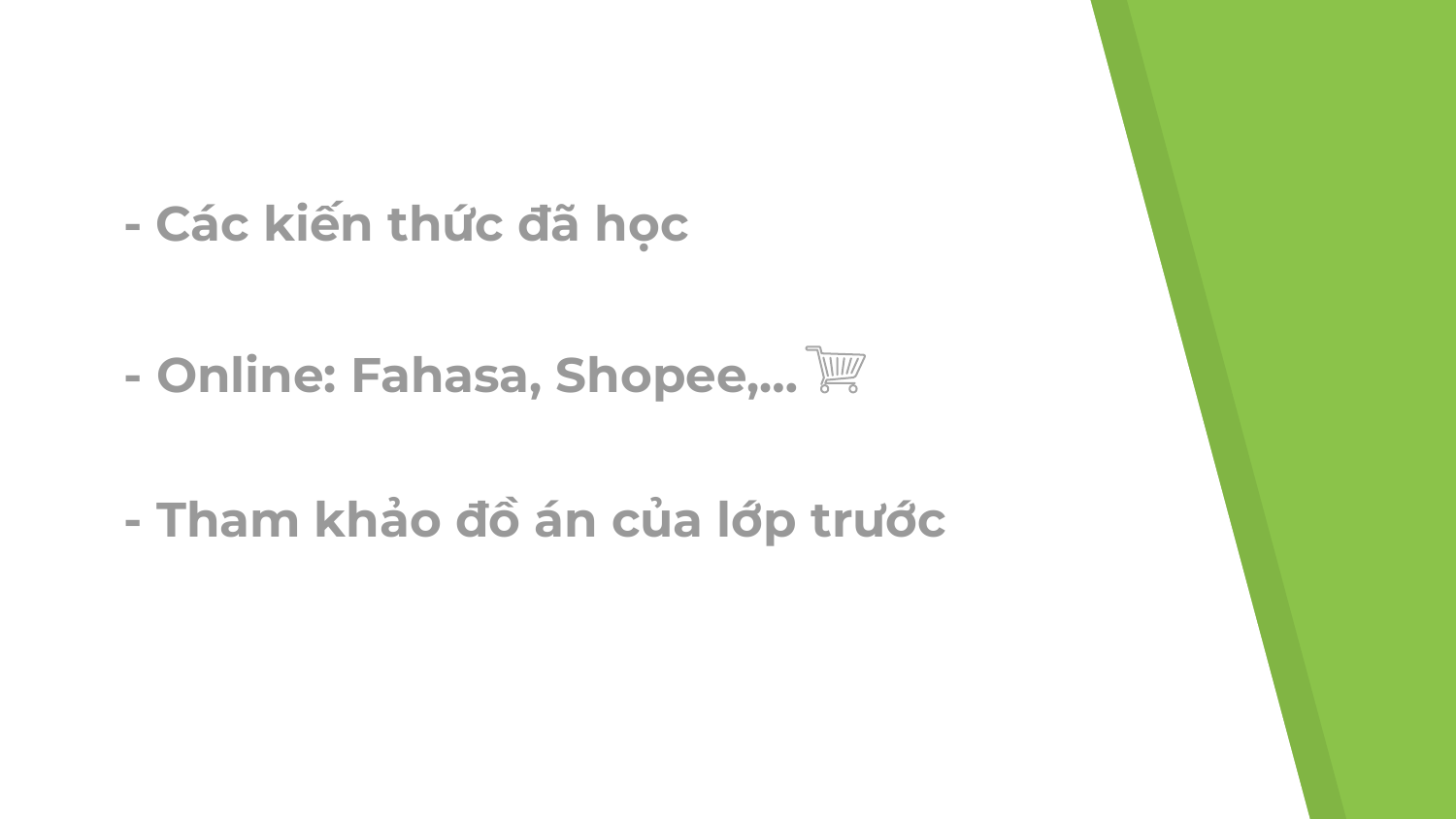

- Các kiến thức đã học
- Online: Fahasa, Shopee,…

- Tham khảo đồ án của lớp trước